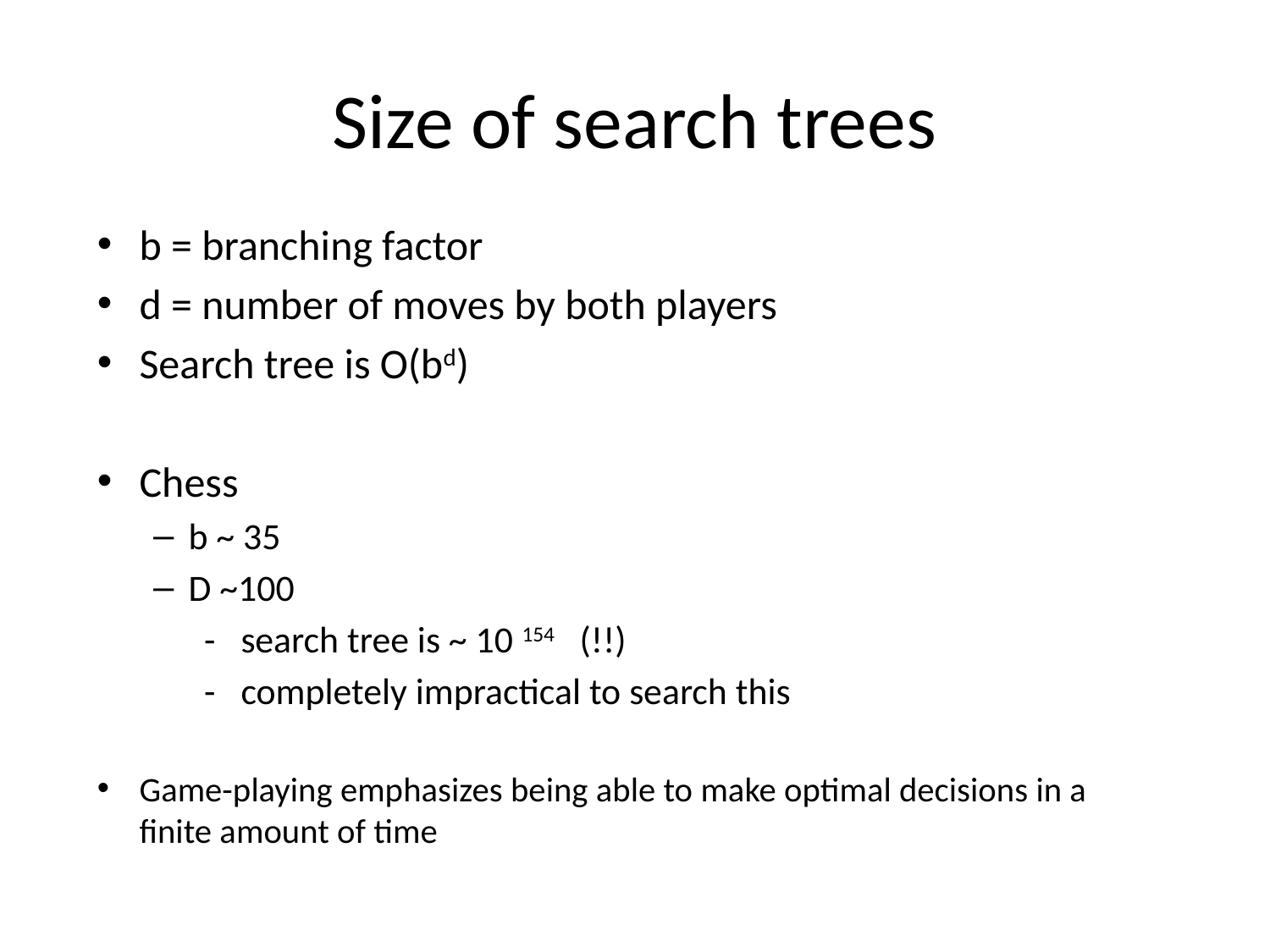

# Size of search trees
b = branching factor
d = number of moves by both players
Search tree is O(bd)

Chess
b ~ 35
D ~100
      -   search tree is ~ 10 154   (!!)
      -   completely impractical to search this

Game-playing emphasizes being able to make optimal decisions in a finite amount of time